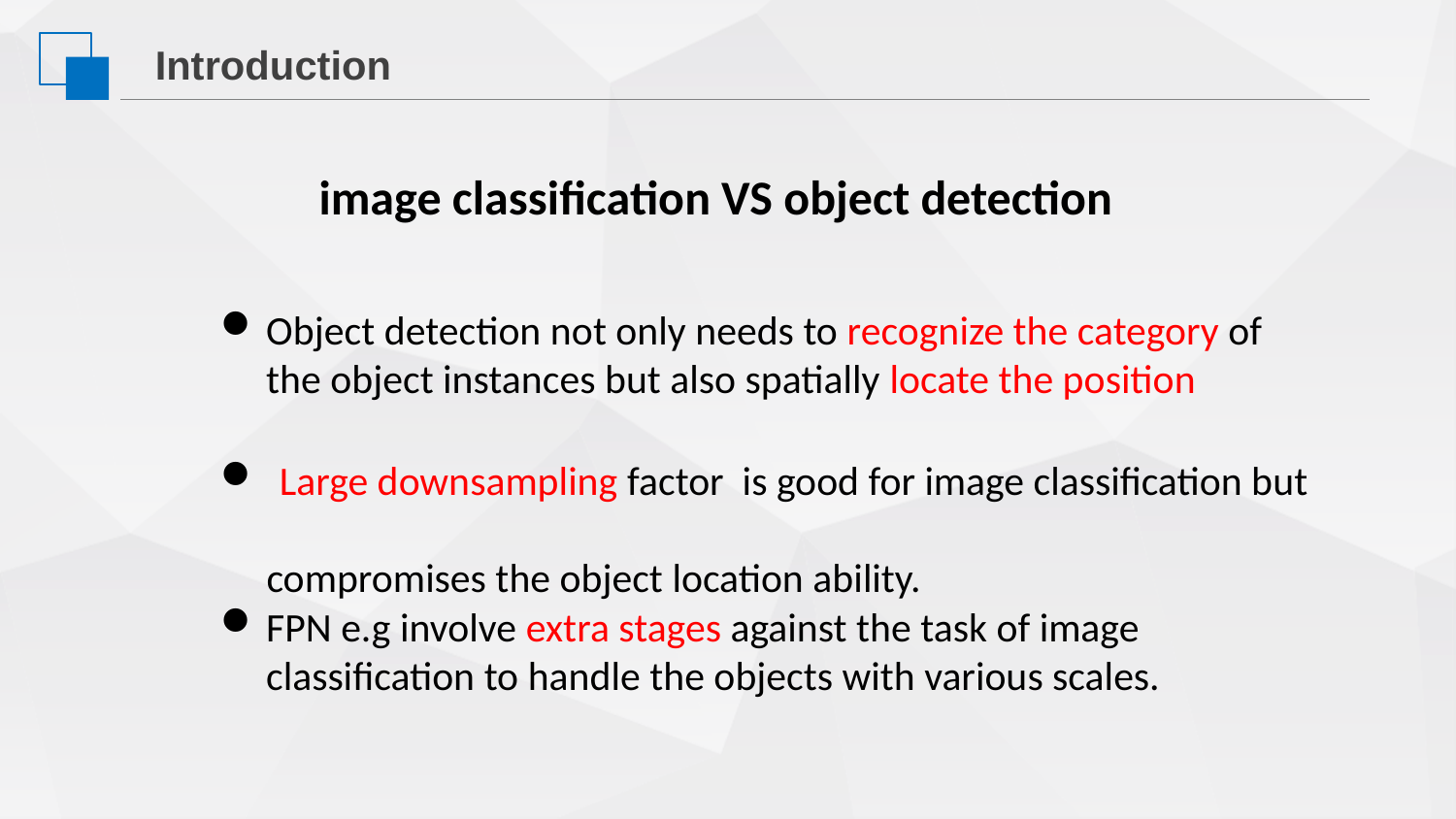

Introduction
image classification VS object detection
Object detection not only needs to recognize the category of the object instances but also spatially locate the position
  Large downsampling factor  is good for image classification but
     compromises the object location ability.
FPN e.g involve extra stages against the task of image classification to handle the objects with various scales.